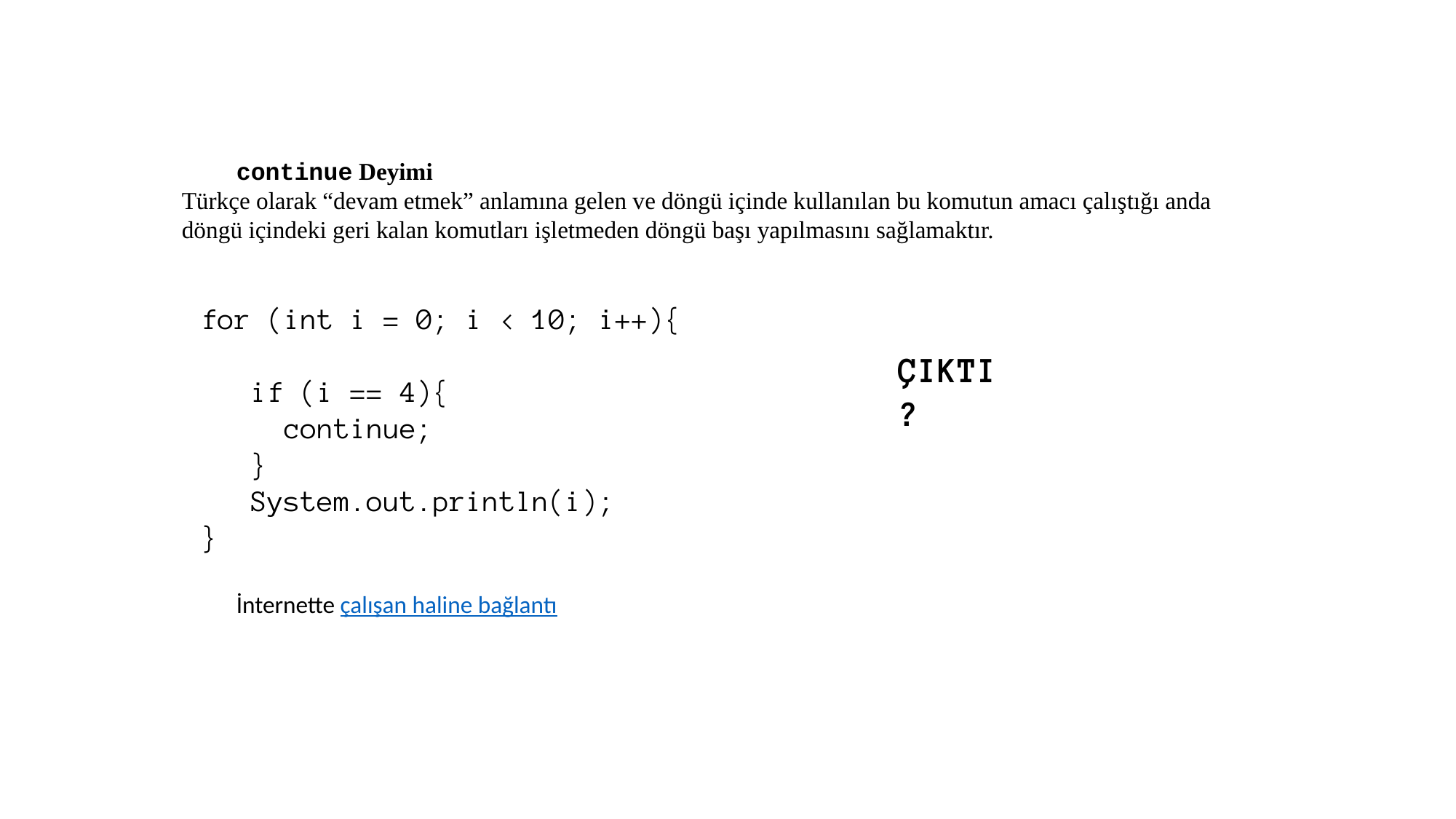

continue Deyimi
Türkçe olarak “devam etmek” anlamına gelen ve döngü içinde kullanılan bu komutun amacı çalıştığı anda döngü içindeki geri kalan komutları işletmeden döngü başı yapılmasını sağlamaktır.
for (int i = 0; i < 10; i++){
   if (i == 4){
     continue;
   }
   System.out.println(i);
}
ÇIKTI
?

İnternette çalışan haline bağlantı